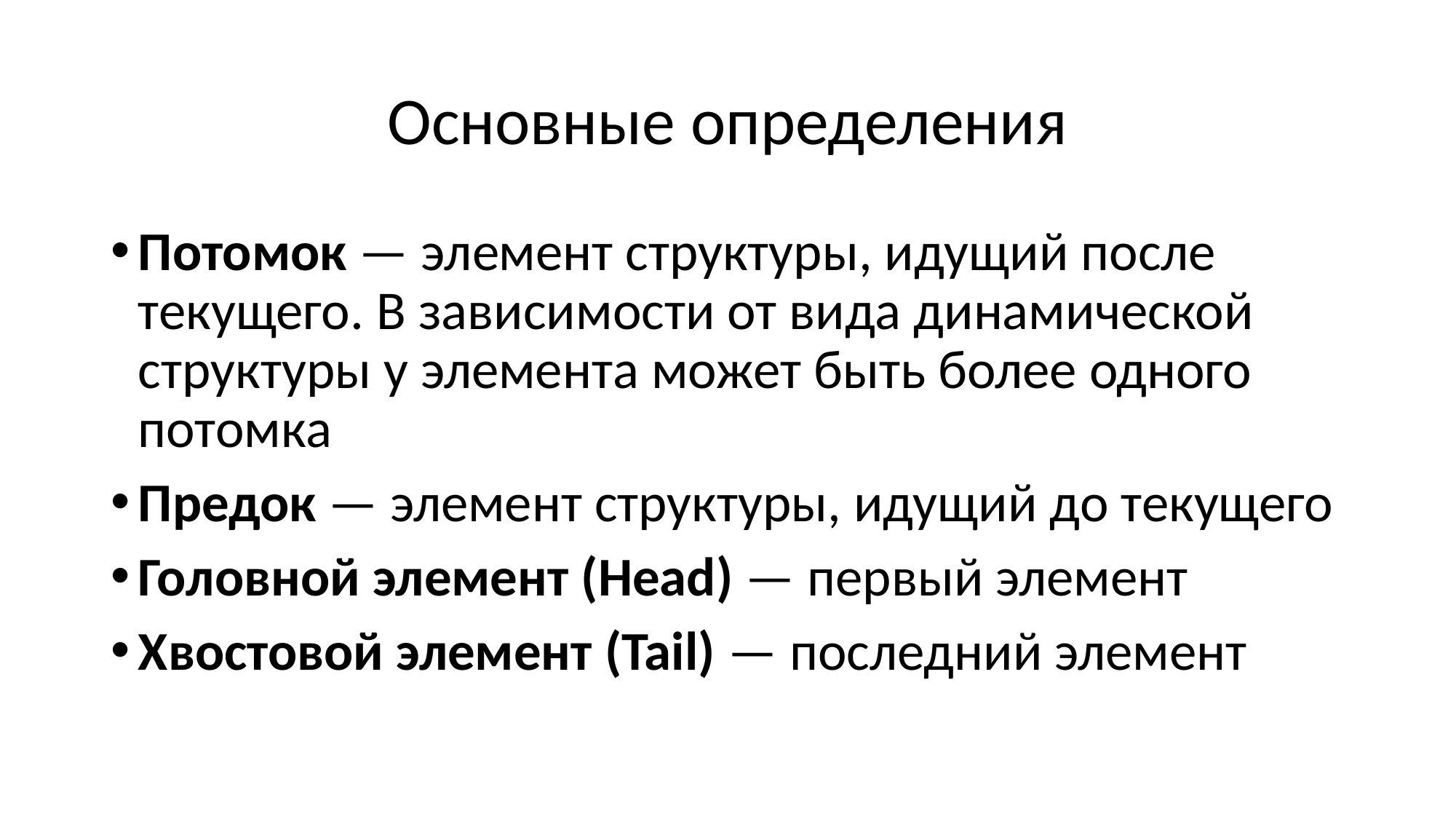

# Основные определения
Потомок — элемент структуры, идущий после текущего. В зависимости от вида динамической структуры у элемента может быть более одного потомка
Предок — элемент структуры, идущий до текущего
Головной элемент (Head) — первый элемент
Хвостовой элемент (Tail) — последний элемент